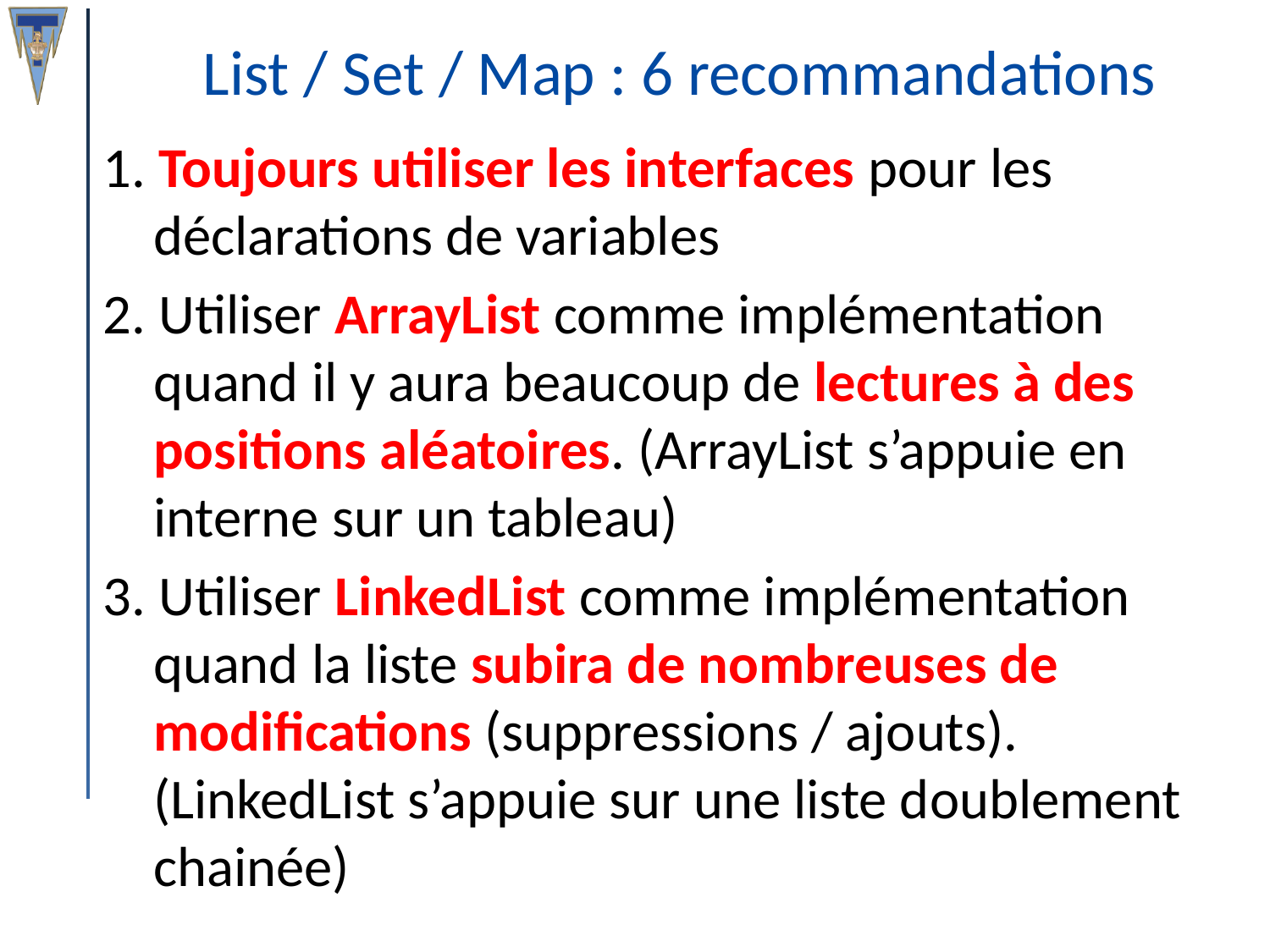

# List / Set / Map : 6 recommandations
1. Toujours utiliser les interfaces pour les déclarations de variables
2. Utiliser ArrayList comme implémentation quand il y aura beaucoup de lectures à des positions aléatoires. (ArrayList s’appuie en interne sur un tableau)
3. Utiliser LinkedList comme implémentation quand la liste subira de nombreuses de modifications (suppressions / ajouts). (LinkedList s’appuie sur une liste doublement chainée)